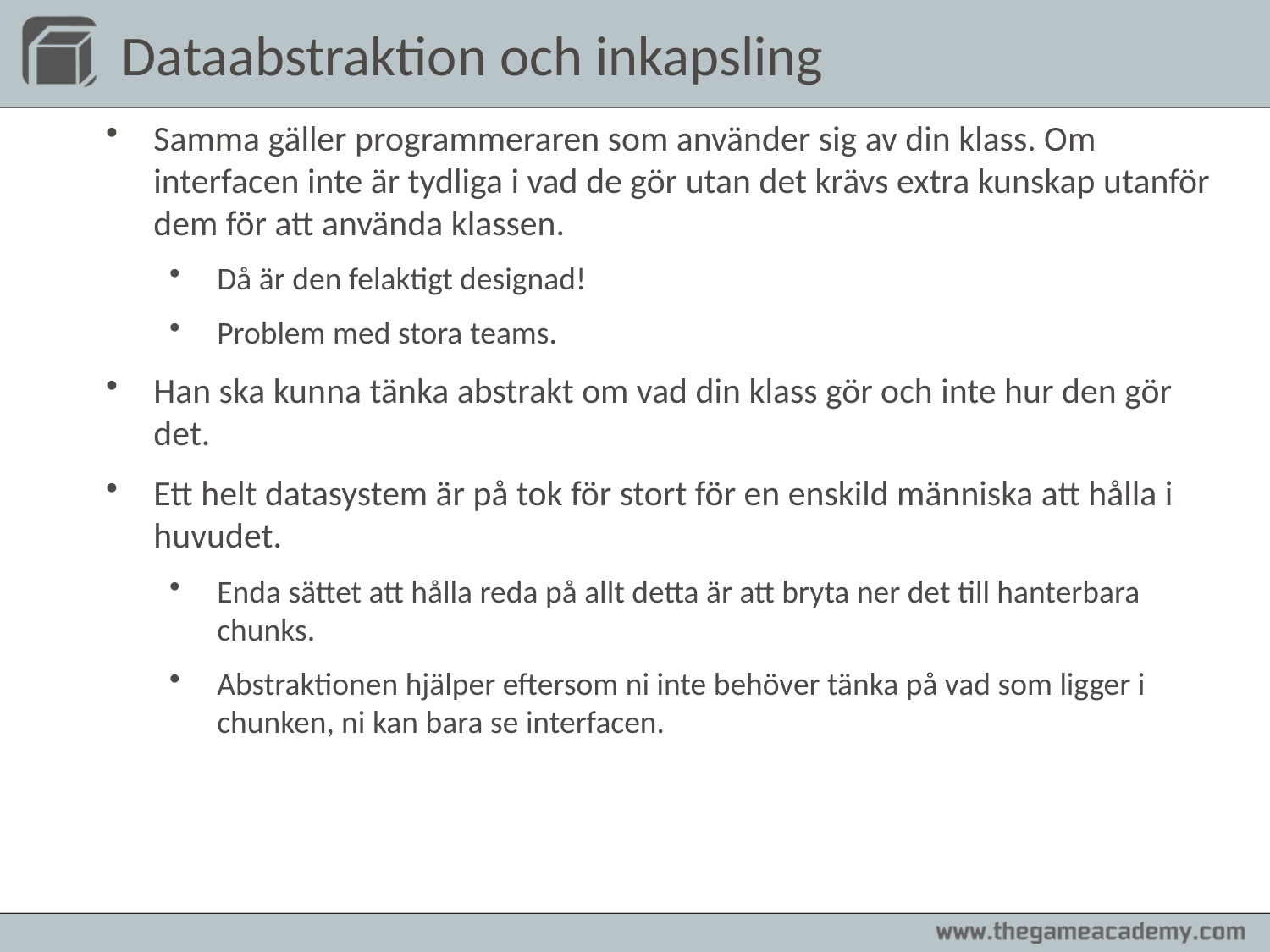

# Dataabstraktion och inkapsling
Samma gäller programmeraren som använder sig av din klass. Om interfacen inte är tydliga i vad de gör utan det krävs extra kunskap utanför dem för att använda klassen.
Då är den felaktigt designad!
Problem med stora teams.
Han ska kunna tänka abstrakt om vad din klass gör och inte hur den gör det.
Ett helt datasystem är på tok för stort för en enskild människa att hålla i huvudet.
Enda sättet att hålla reda på allt detta är att bryta ner det till hanterbara chunks.
Abstraktionen hjälper eftersom ni inte behöver tänka på vad som ligger i chunken, ni kan bara se interfacen.